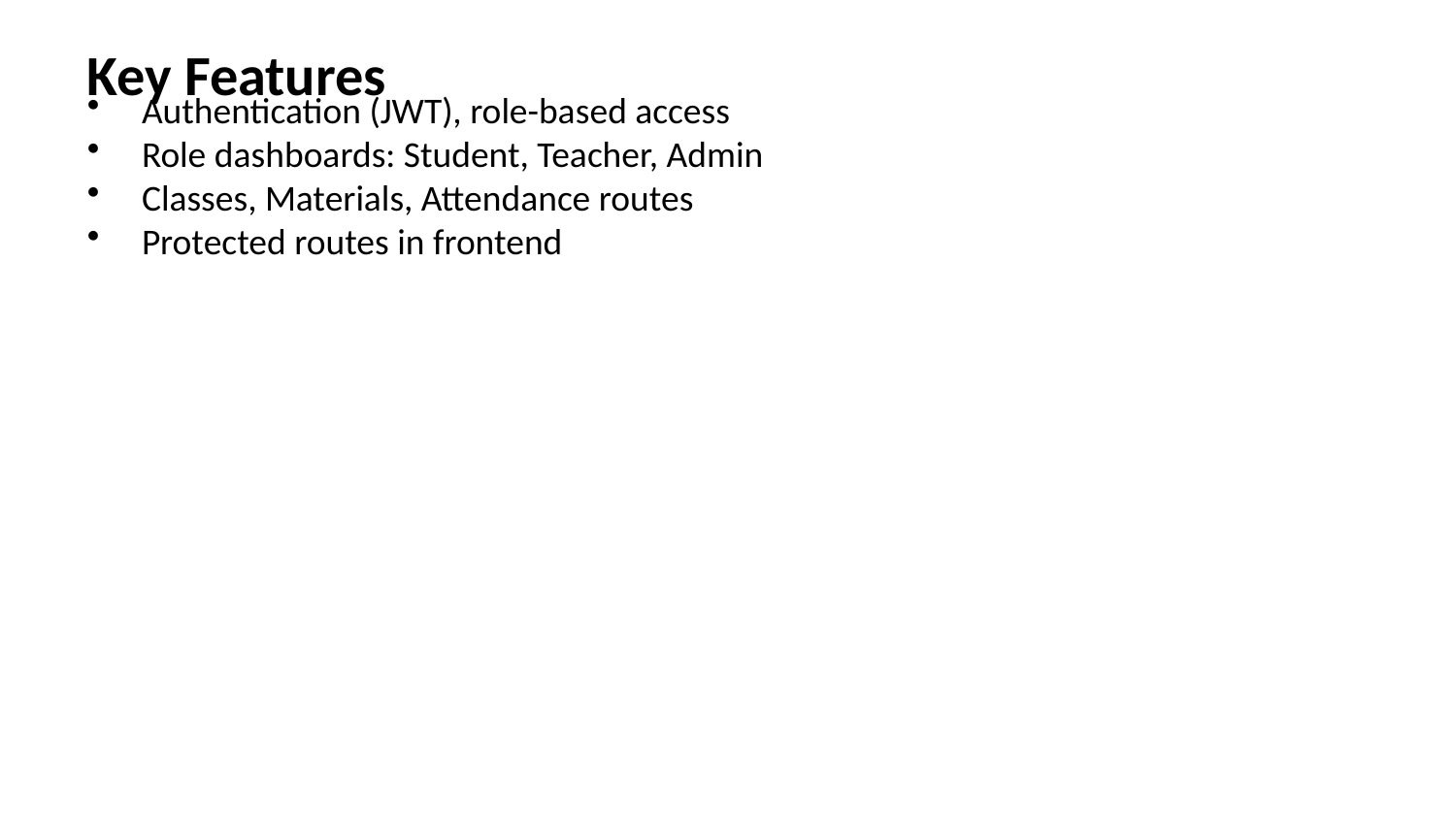

Key Features
Authentication (JWT), role-based access
Role dashboards: Student, Teacher, Admin
Classes, Materials, Attendance routes
Protected routes in frontend